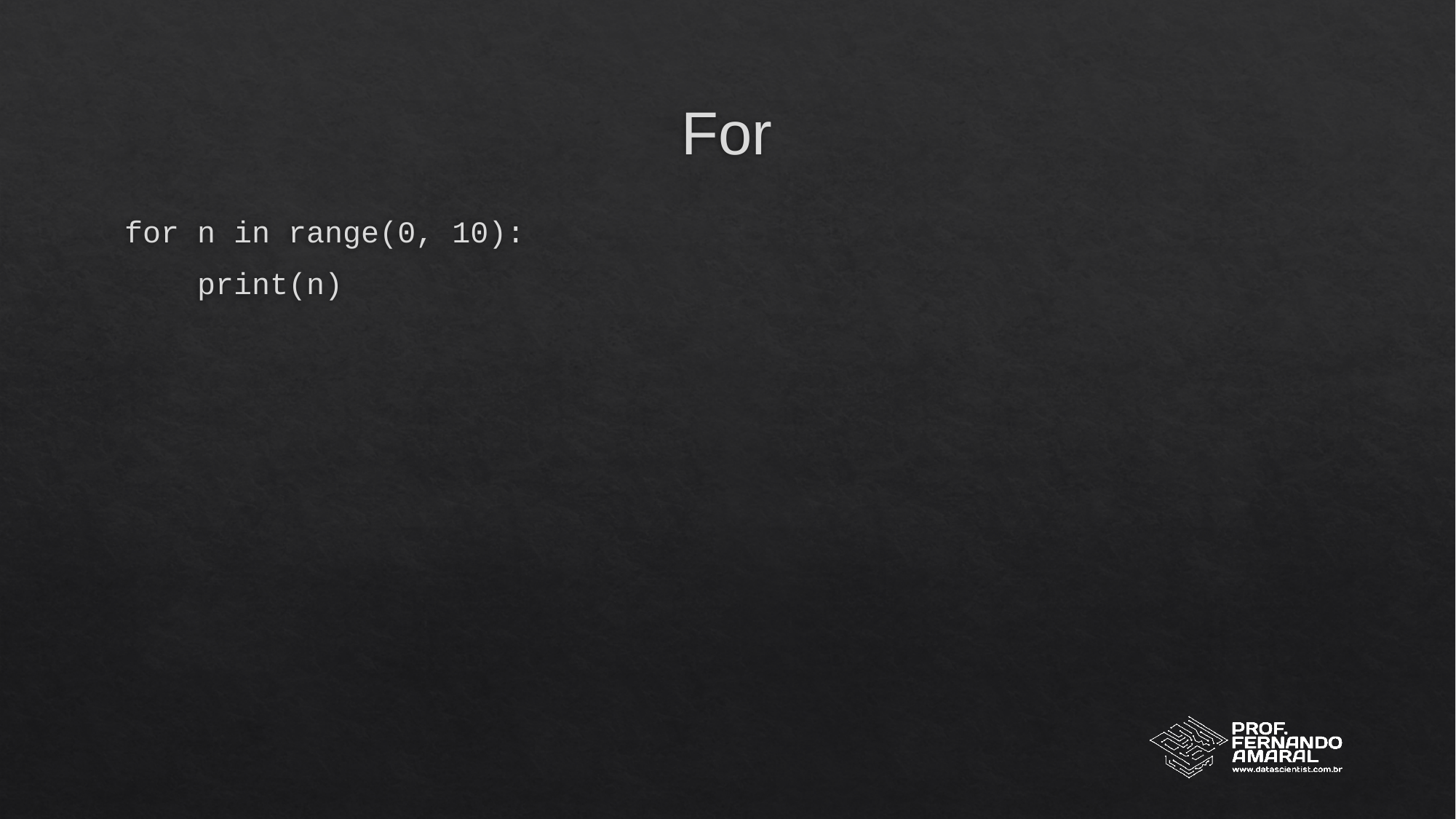

# For
for n in range(0, 10):
    print(n)